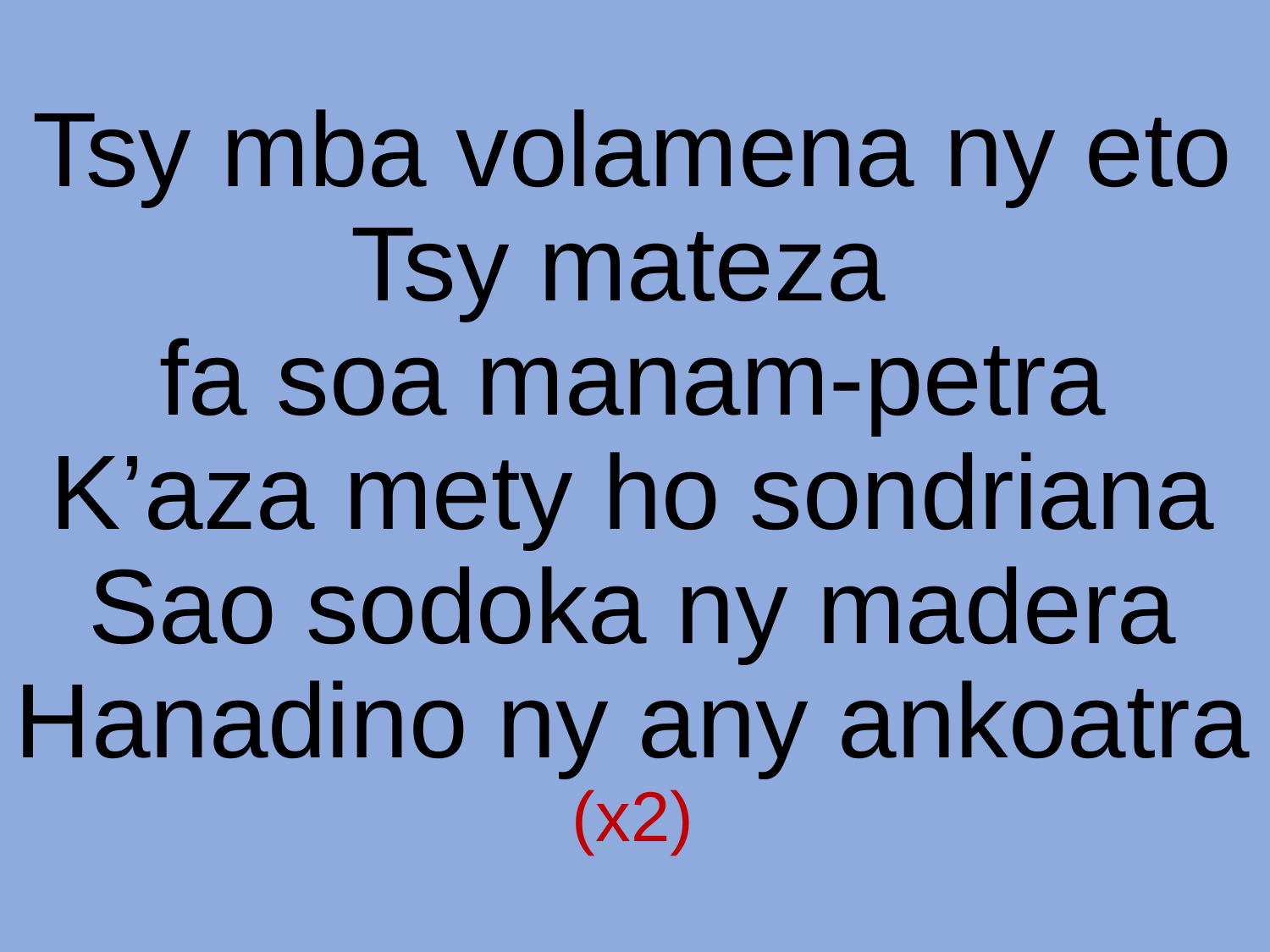

# Tsy mba volamena ny eto Tsy mateza fa soa manam-petra K’aza mety ho sondriana Sao sodoka ny madera Hanadino ny any ankoatra (x2)